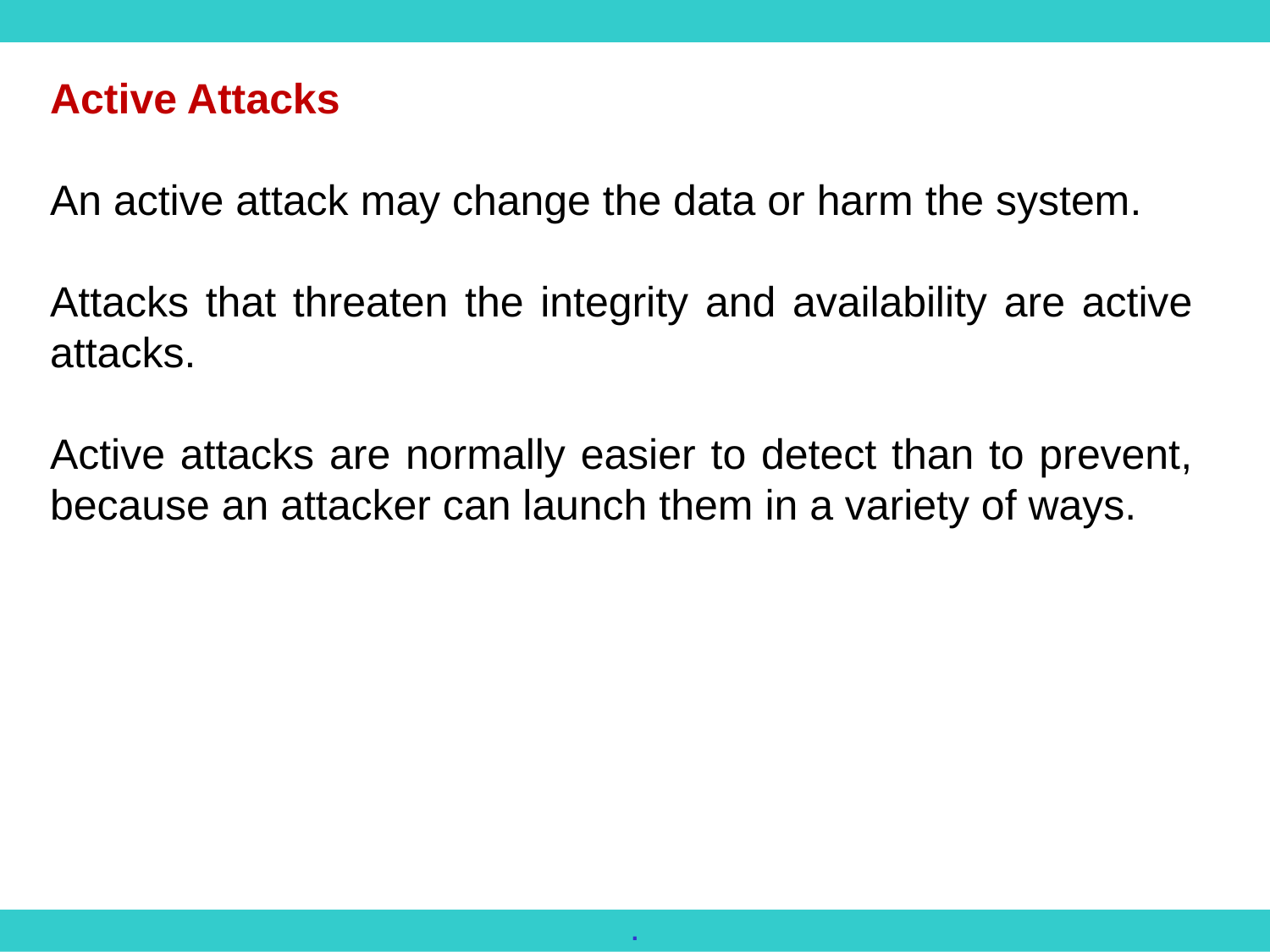

Active Attacks

An active attack may change the data or harm the system.

Attacks that threaten the integrity and availability are active attacks.

Active attacks are normally easier to detect than to prevent, because an attacker can launch them in a variety of ways.
.